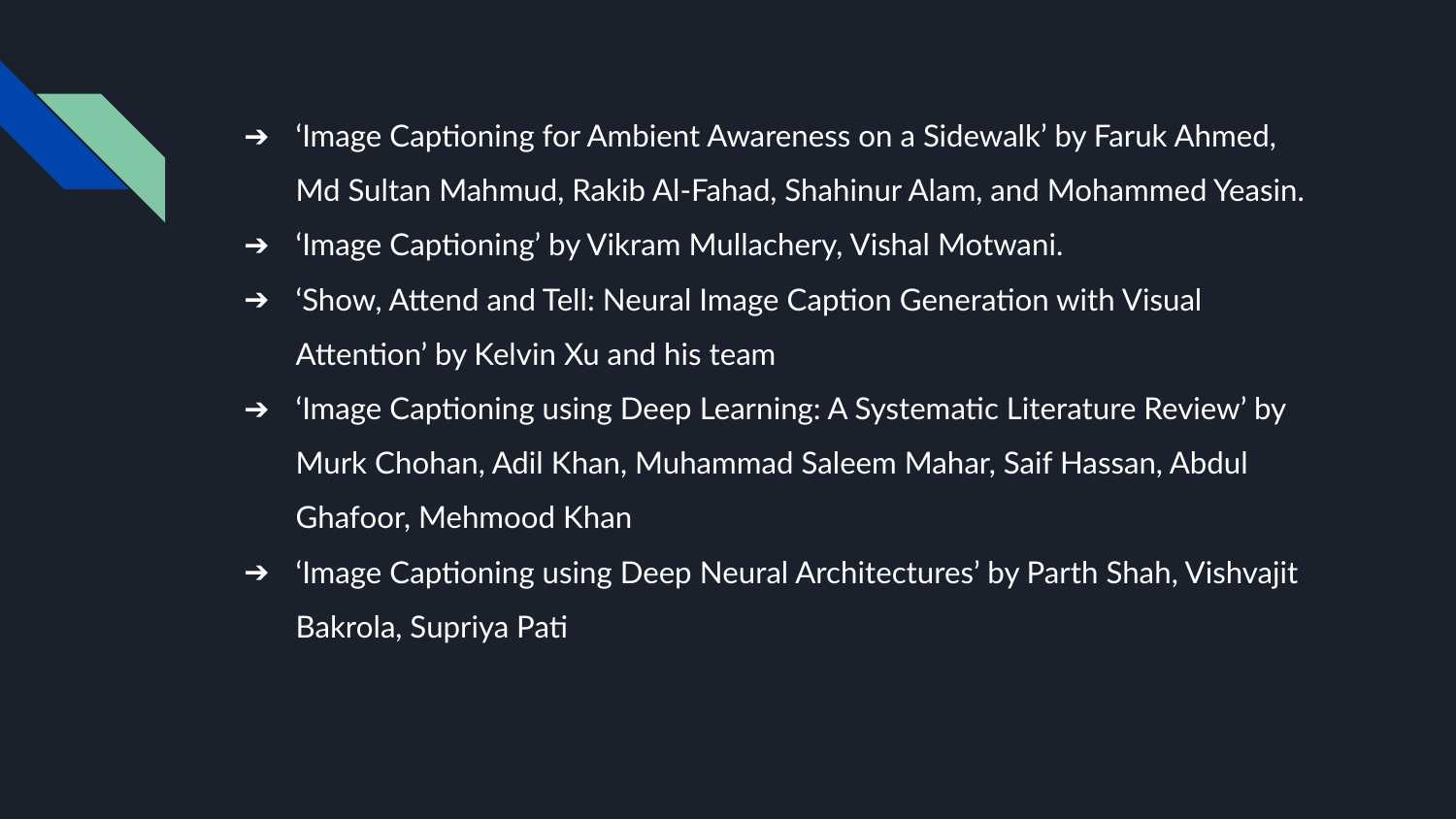

‘Image Captioning for Ambient Awareness on a Sidewalk’ by Faruk Ahmed, Md Sultan Mahmud, Rakib Al-Fahad, Shahinur Alam, and Mohammed Yeasin.
‘Image Captioning’ by Vikram Mullachery, Vishal Motwani.
‘Show, Attend and Tell: Neural Image Caption Generation with Visual Attention’ by Kelvin Xu and his team
‘Image Captioning using Deep Learning: A Systematic Literature Review’ by Murk Chohan, Adil Khan, Muhammad Saleem Mahar, Saif Hassan, Abdul Ghafoor, Mehmood Khan
‘Image Captioning using Deep Neural Architectures’ by Parth Shah, Vishvajit Bakrola, Supriya Pati